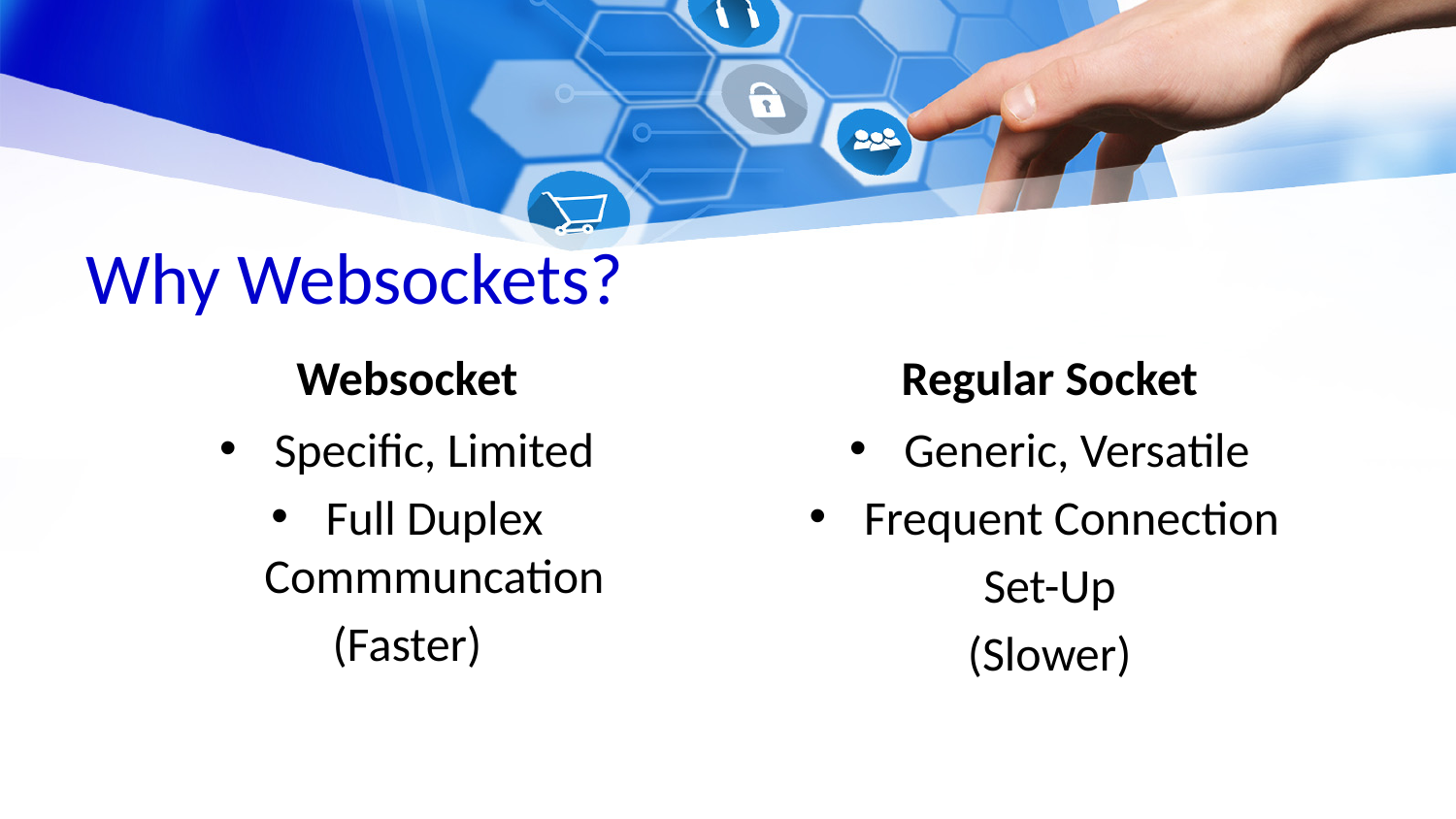

# Why Websockets?
Websocket
Regular Socket
Specific, Limited
Full Duplex Commmuncation
(Faster)
Generic, Versatile
Frequent Connection
Set-Up
(Slower)